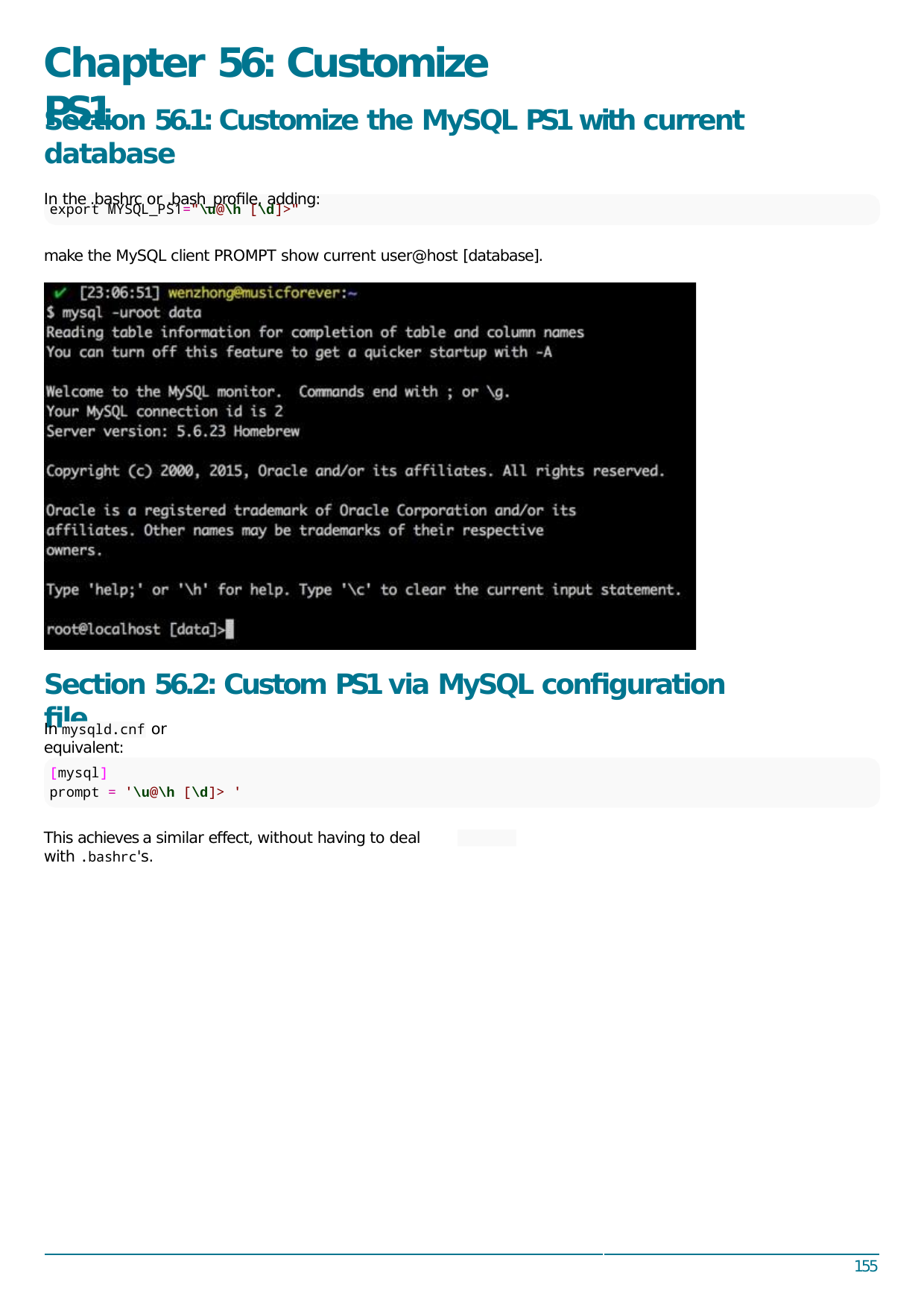

# Chapter 56: Customize PS1
Section 56.1: Customize the MySQL PS1 with current database
In the .bashrc or .bash_proﬁle, adding:

export MYSQL_PS1="\u@\h [\d]>"

make the MySQL client PROMPT show current user@host [database].

Section 56.2: Custom PS1 via MySQL conﬁguration ﬁle
In	or equivalent:
mysqld.cnf

[mysql]
prompt = '\u@\h [\d]> '

This achieves a similar eﬀect, without having to deal with .bashrc's.

155